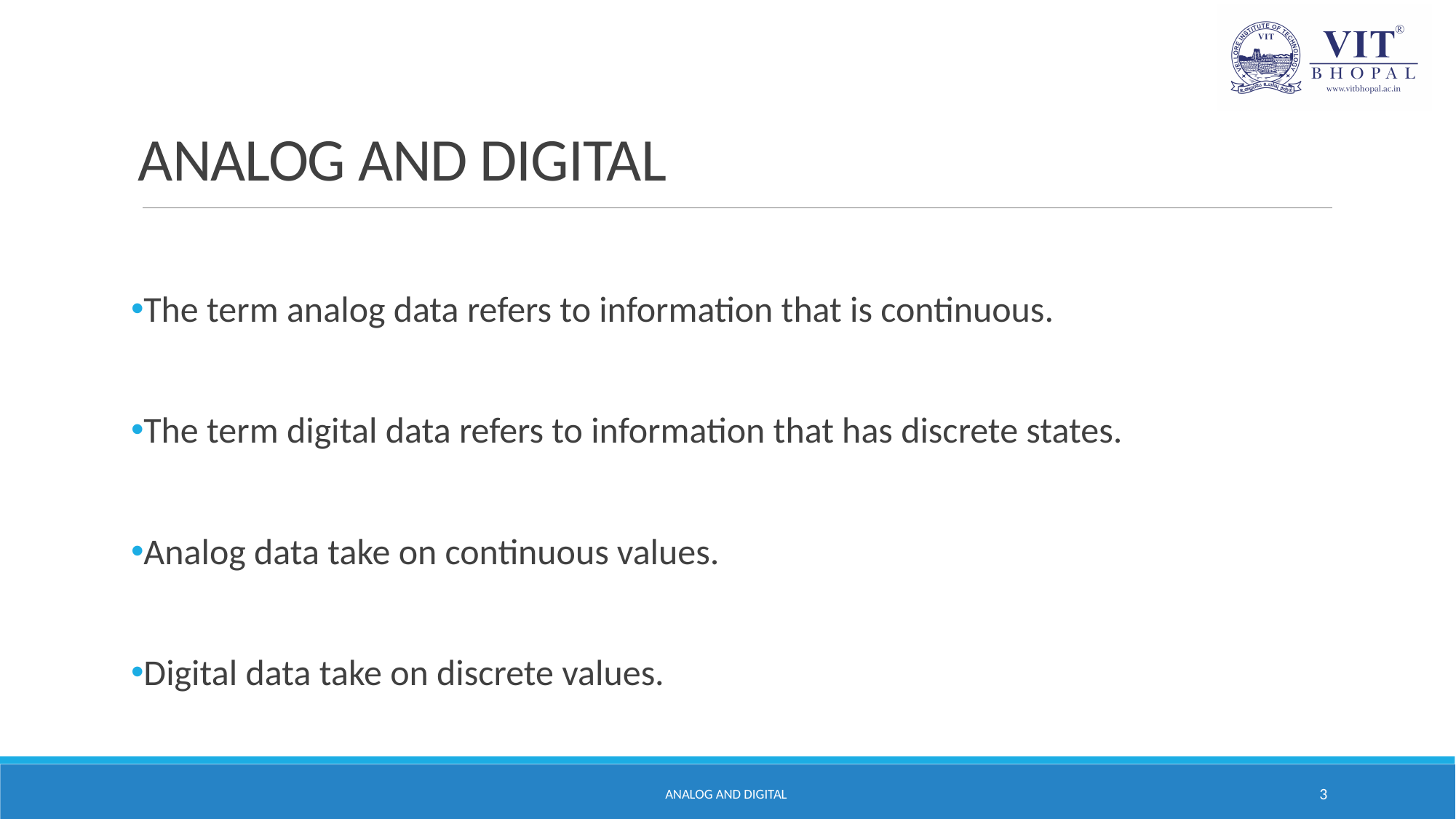

# ANALOG AND DIGITAL

The term analog data refers to information that is continuous.

The term digital data refers to information that has discrete states.

Analog data take on continuous values.

Digital data take on discrete values.

Analog and Digital
3